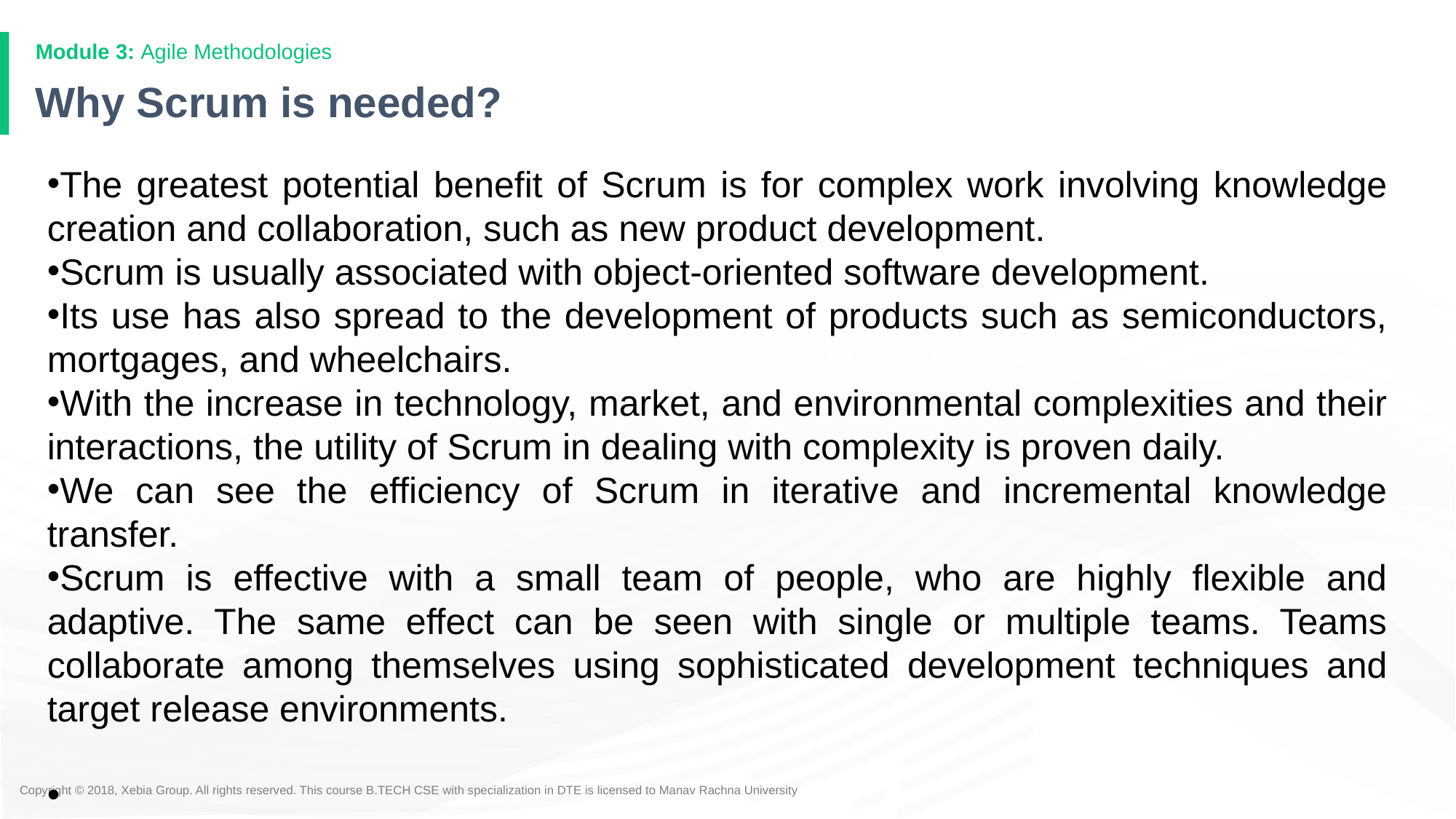

# Why Scrum is needed?
The greatest potential benefit of Scrum is for complex work involving knowledge creation and collaboration, such as new product development.
Scrum is usually associated with object-oriented software development.
Its use has also spread to the development of products such as semiconductors, mortgages, and wheelchairs.
With the increase in technology, market, and environmental complexities and their interactions, the utility of Scrum in dealing with complexity is proven daily.
We can see the efficiency of Scrum in iterative and incremental knowledge transfer.
Scrum is effective with a small team of people, who are highly flexible and adaptive. The same effect can be seen with single or multiple teams. Teams collaborate among themselves using sophisticated development techniques and target release environments.